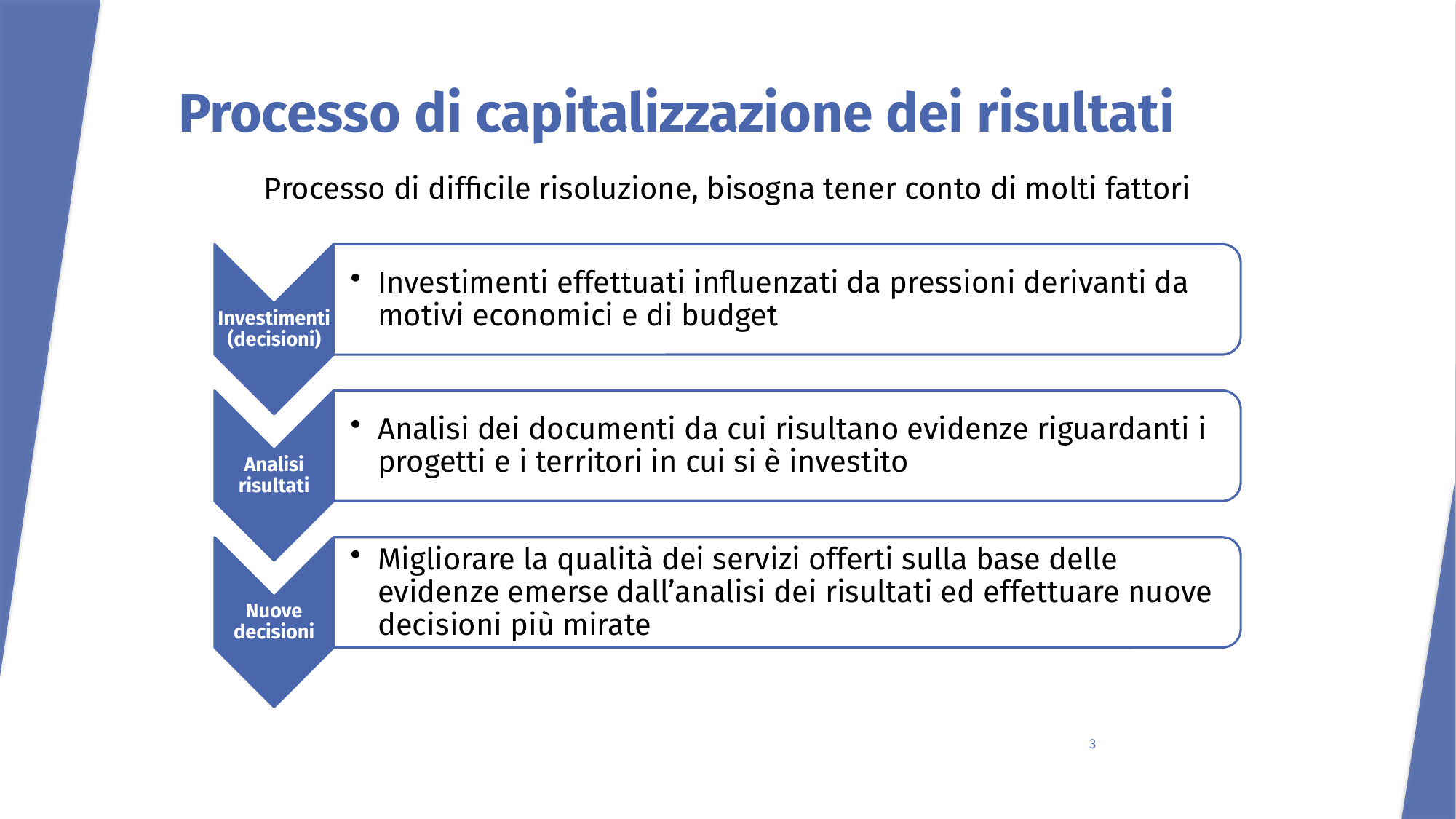

# Processo di capitalizzazione dei risultati
Processo di difficile risoluzione, bisogna tener conto di molti fattori
Investimenti (decisioni)
Investimenti effettuati influenzati da pressioni derivanti da motivi economici e di budget
Analisi risultati
Analisi dei documenti da cui risultano evidenze riguardanti i progetti e i territori in cui si è investito
Nuove decisioni
Migliorare la qualità dei servizi offerti sulla base delle evidenze emerse dall’analisi dei risultati ed effettuare nuove decisioni più mirate

3